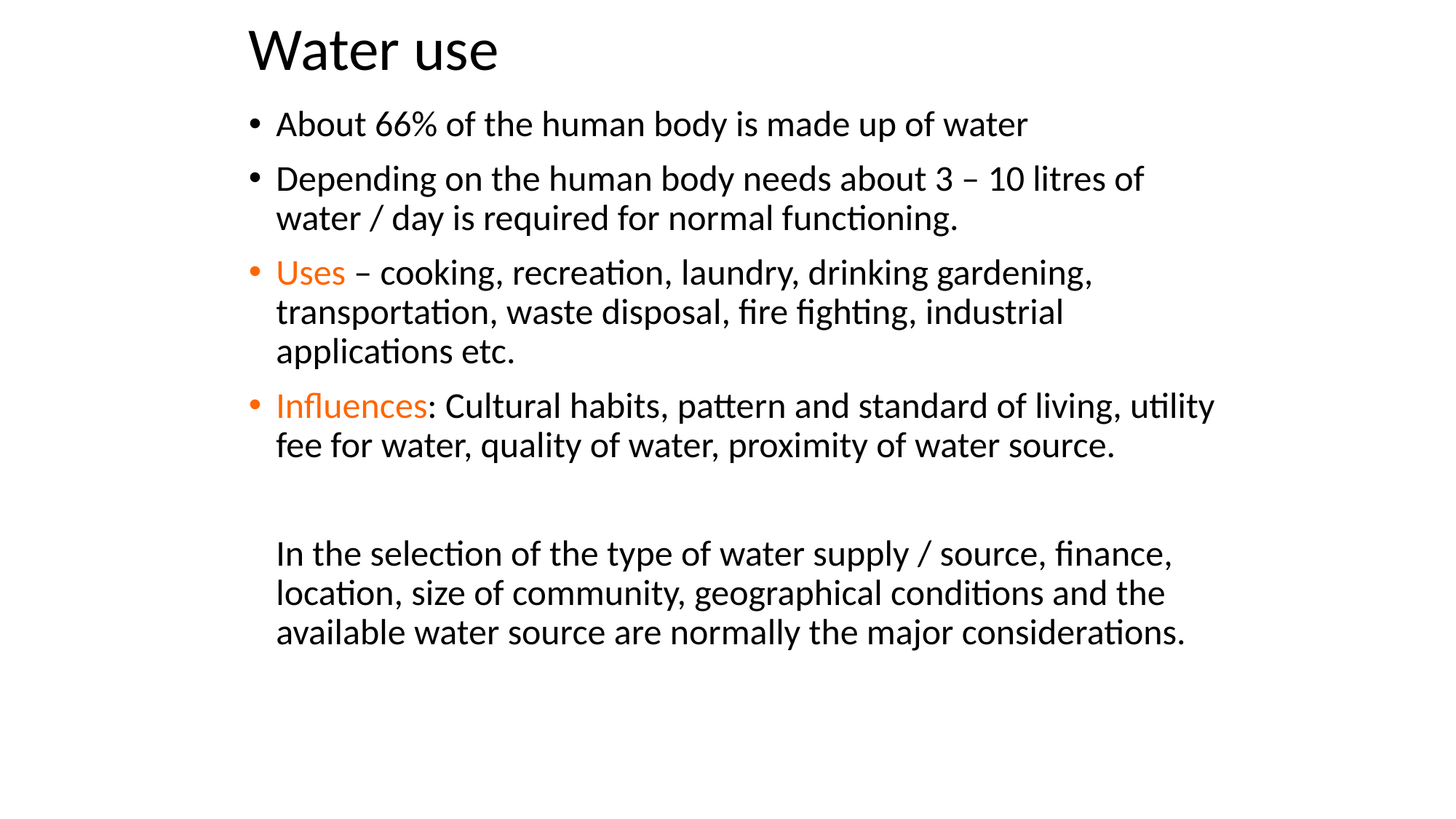

# Water use
About 66% of the human body is made up of water
Depending on the human body needs about 3 – 10 litres of water / day is required for normal functioning.
Uses – cooking, recreation, laundry, drinking gardening, transportation, waste disposal, fire fighting, industrial applications etc.
Influences: Cultural habits, pattern and standard of living, utility fee for water, quality of water, proximity of water source.

	In the selection of the type of water supply / source, finance, location, size of community, geographical conditions and the available water source are normally the major considerations.